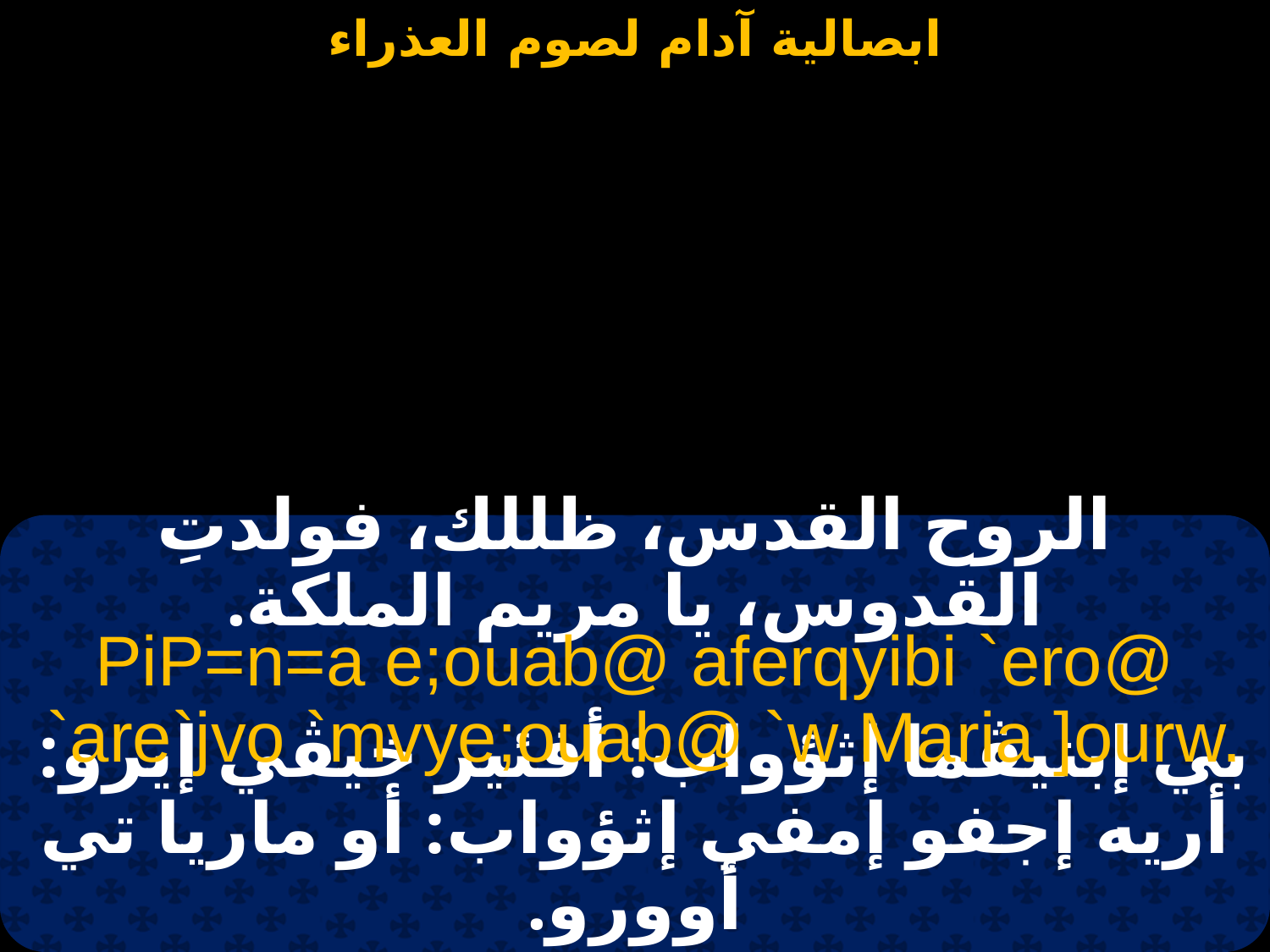

#
الروح القدس، ظللك، فولدتِ القدوس، يا مريم الملكة.
PiP=n=a e;ouab@ aferqyibi `ero@
 `are`jvo `mvye;ouab@ `w Maria ]ourw.
بي إبنيڤما إثؤواب: أفئير خيڤي إيرو:
أريه إجفو إمفي إثؤواب: أو ماريا تي أوورو.